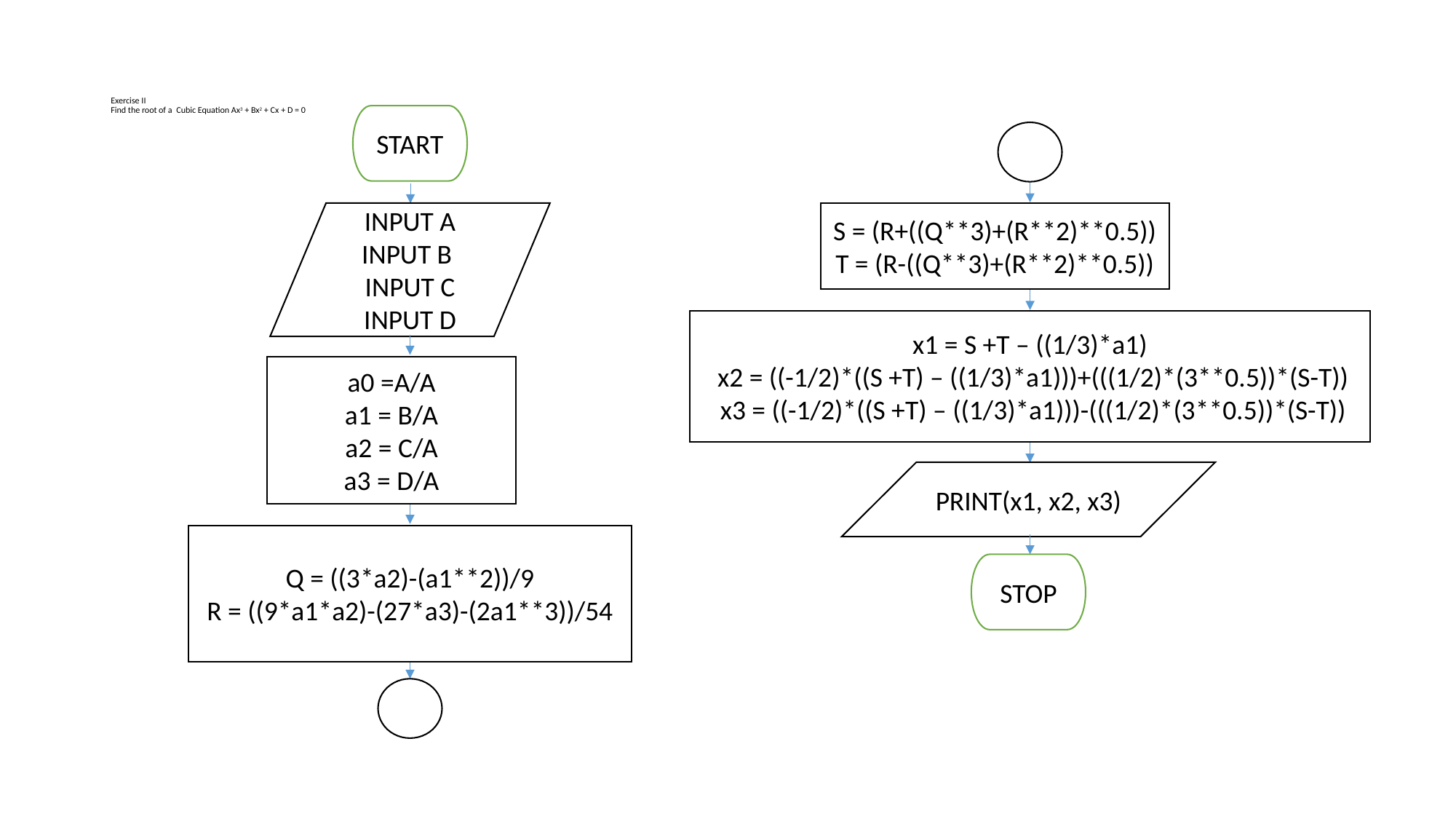

# Exercise II Find the root of a  Cubic Equation Ax3 + Bx2 + Cx + D = 0
START

INPUT A
INPUT B
INPUT C
INPUT D
S = (R+((Q**3)+(R**2)**0.5))
T = (R-((Q**3)+(R**2)**0.5))
x1 = S +T – ((1/3)*a1)
 x2 = ((-1/2)*((S +T) – ((1/3)*a1)))+(((1/2)*(3**0.5))*(S-T))
 x3 = ((-1/2)*((S +T) – ((1/3)*a1)))-(((1/2)*(3**0.5))*(S-T))
a0 =A/A
a1 = B/A
a2 = C/A
a3 = D/A
PRINT(x1, x2, x3)
Q = ((3*a2)-(a1**2))/9
R = ((9*a1*a2)-(27*a3)-(2a1**3))/54
STOP